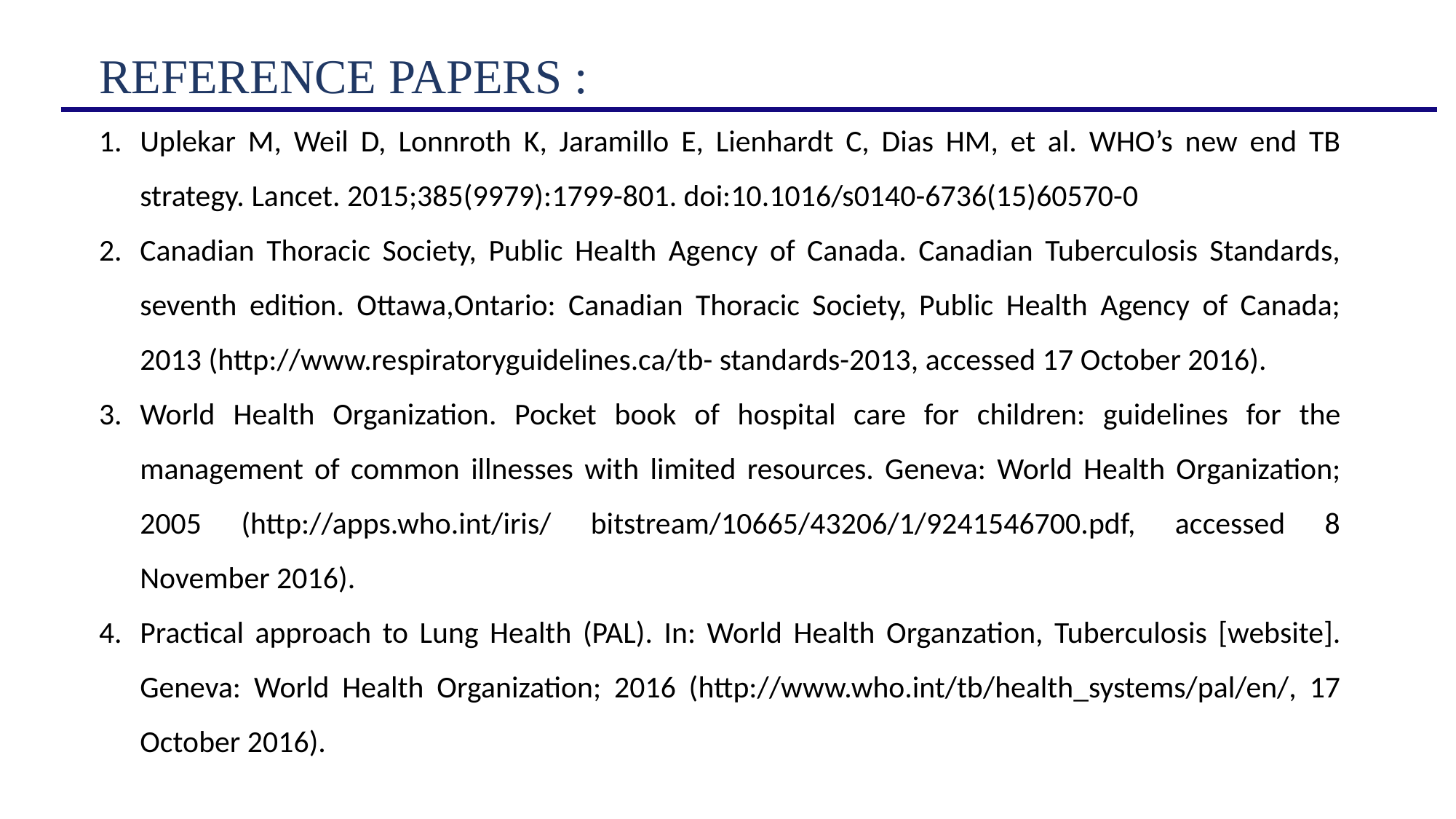

REFERENCE PAPERS :
Uplekar M, Weil D, Lonnroth K, Jaramillo E, Lienhardt C, Dias HM, et al. WHO’s new end TB strategy. Lancet. 2015;385(9979):1799-801. doi:10.1016/s0140-6736(15)60570-0
Canadian Thoracic Society, Public Health Agency of Canada. Canadian Tuberculosis Standards, seventh edition. Ottawa,Ontario: Canadian Thoracic Society, Public Health Agency of Canada; 2013 (http://www.respiratoryguidelines.ca/tb- standards-2013, accessed 17 October 2016).
World Health Organization. Pocket book of hospital care for children: guidelines for the management of common illnesses with limited resources. Geneva: World Health Organization; 2005 (http://apps.who.int/iris/ bitstream/10665/43206/1/9241546700.pdf, accessed 8 November 2016).
Practical approach to Lung Health (PAL). In: World Health Organzation, Tuberculosis [website]. Geneva: World Health Organization; 2016 (http://www.who.int/tb/health_systems/pal/en/, 17 October 2016).